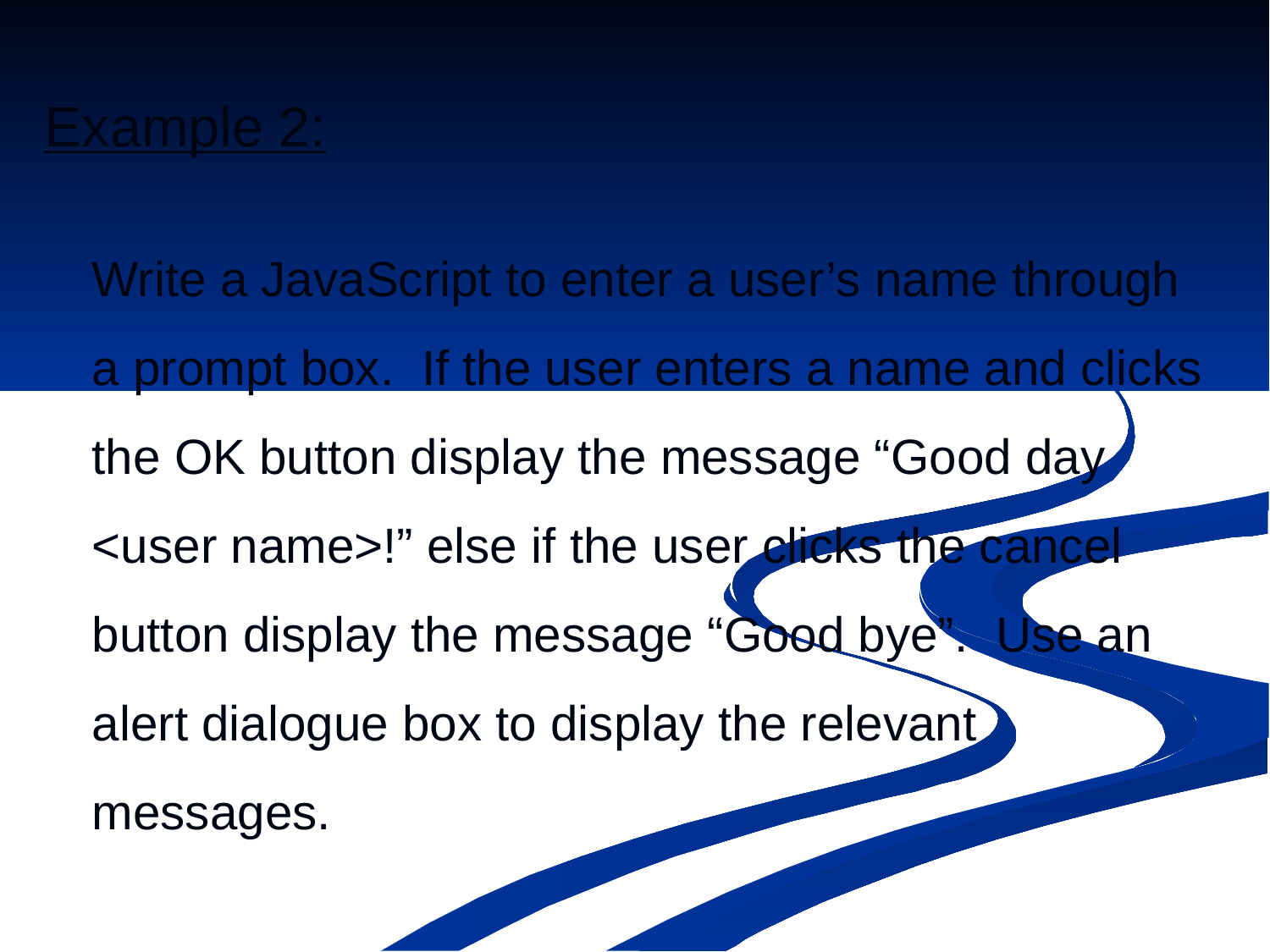

Example 2:
	Write a JavaScript to enter a user’s name through a prompt box.  If the user enters a name and clicks the OK button display the message “Good day <user name>!” else if the user clicks the cancel button display the message “Good bye”.  Use an alert dialogue box to display the relevant messages.